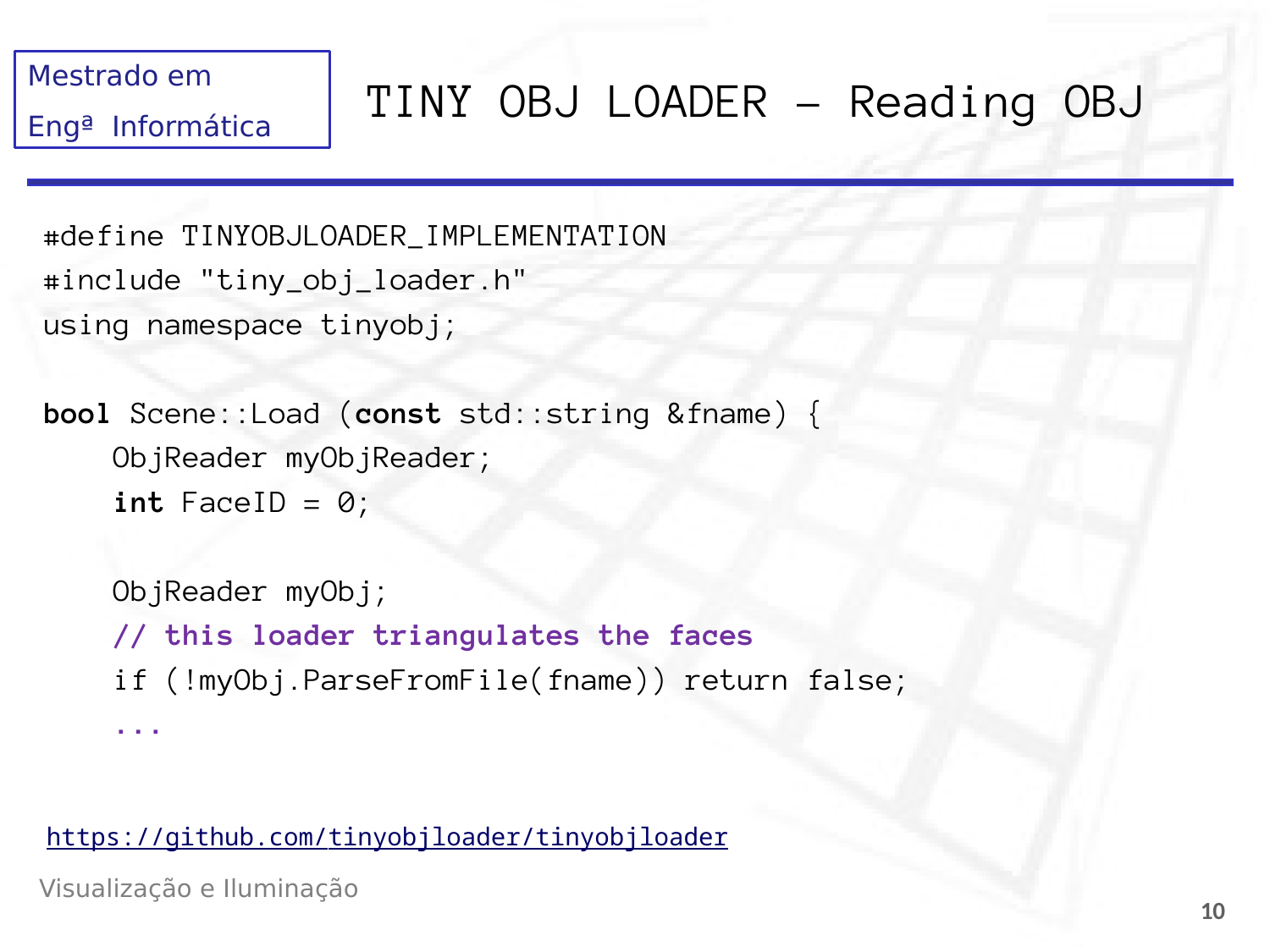

# TINY OBJ LOADER – Reading OBJ
#define TINYOBJLOADER_IMPLEMENTATION
#include "tiny_obj_loader.h"
using namespace tinyobj;

bool Scene::Load (const std::string &fname) {
    ObjReader myObjReader;
    int FaceID = 0;

    ObjReader myObj;
    // this loader triangulates the faces
    if (!myObj.ParseFromFile(fname)) return false;
    ...

https://github.com/tinyobjloader/tinyobjloader
Visualização e Iluminação
10